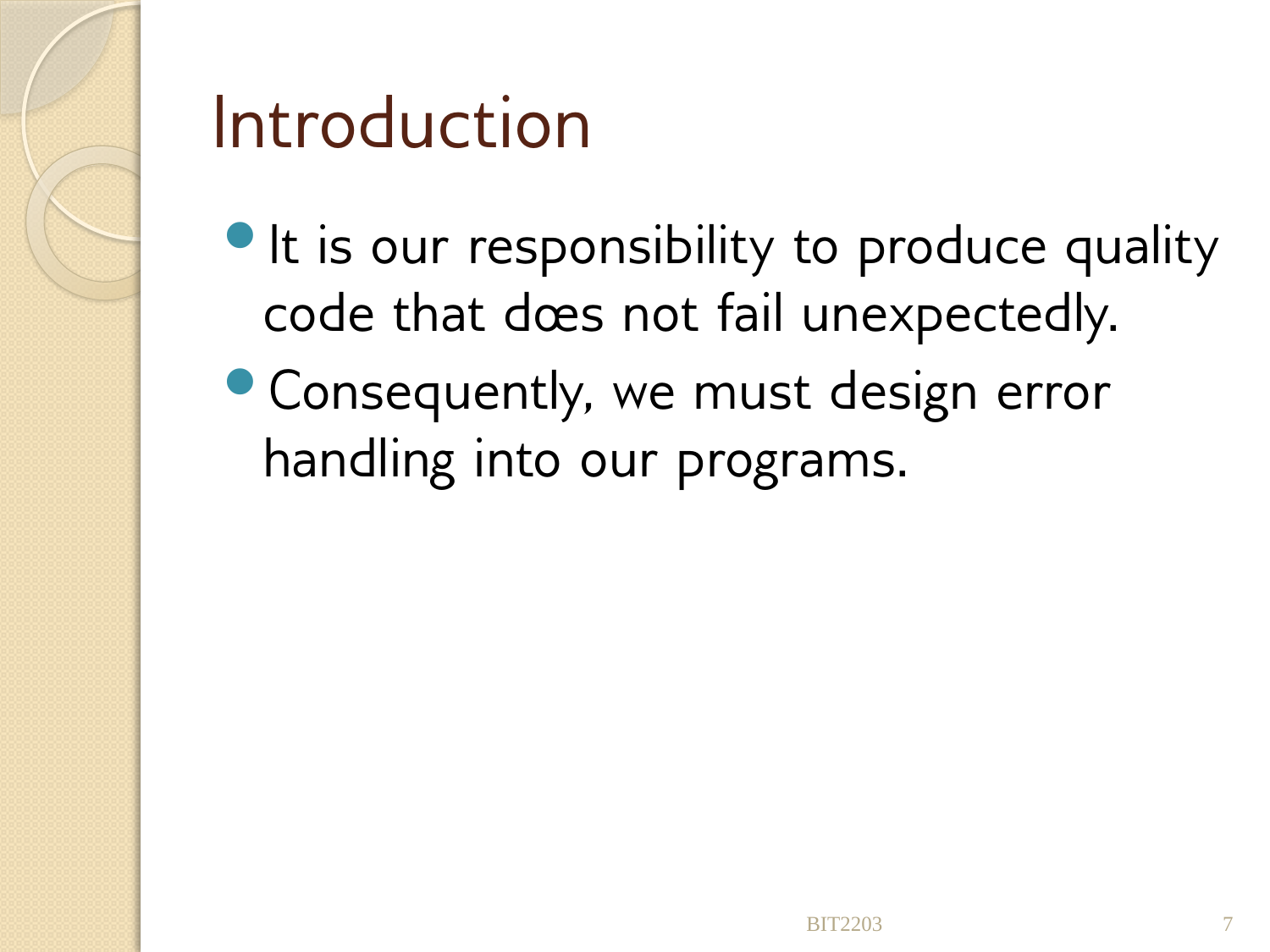

# Introduction
It is our responsibility to produce quality code that does not fail unexpectedly.
Consequently, we must design error handling into our programs.
BIT2203
7